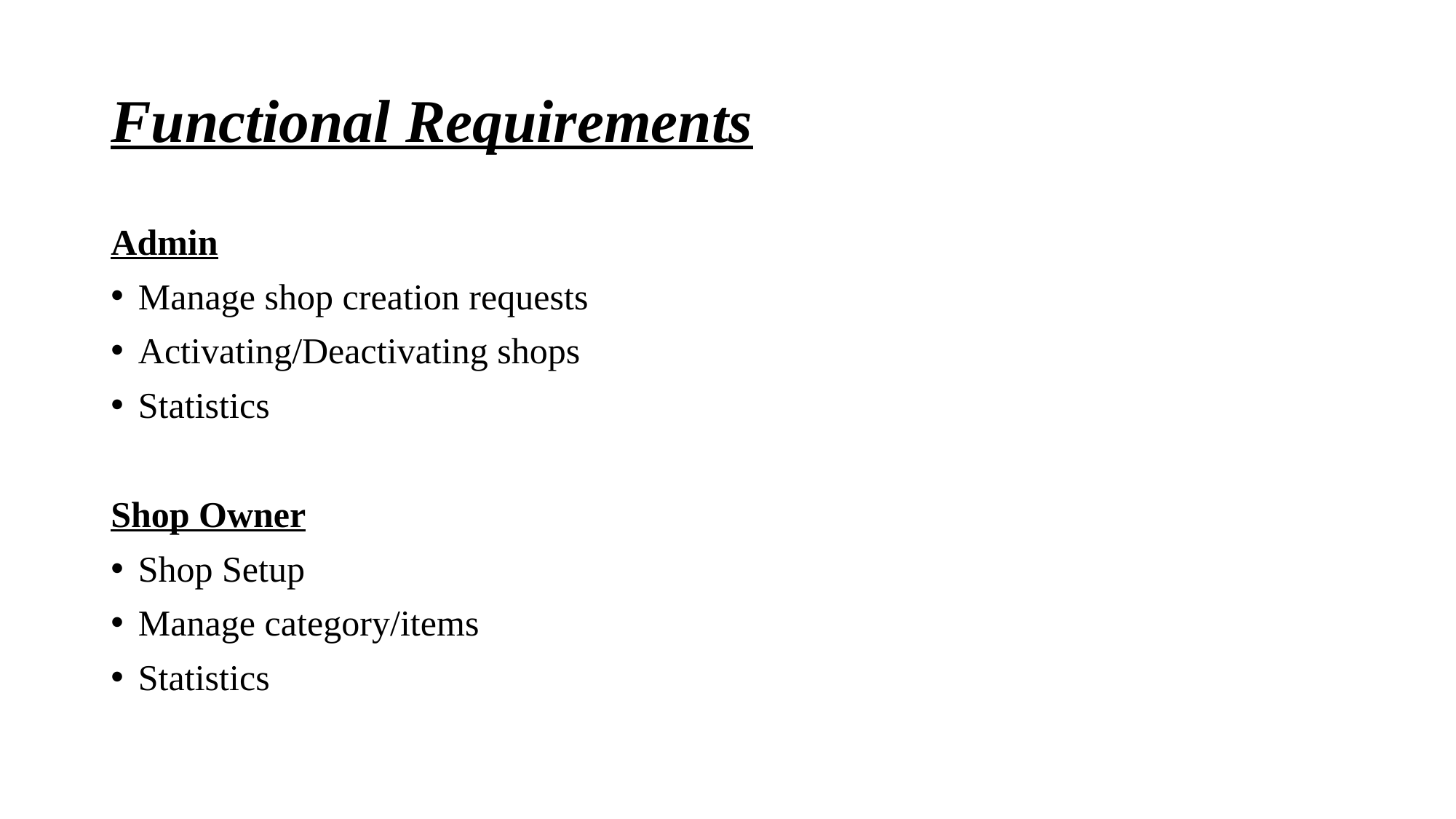

# Functional Requirements
Admin
Manage shop creation requests
Activating/Deactivating shops
Statistics

Shop Owner
Shop Setup
Manage category/items
Statistics